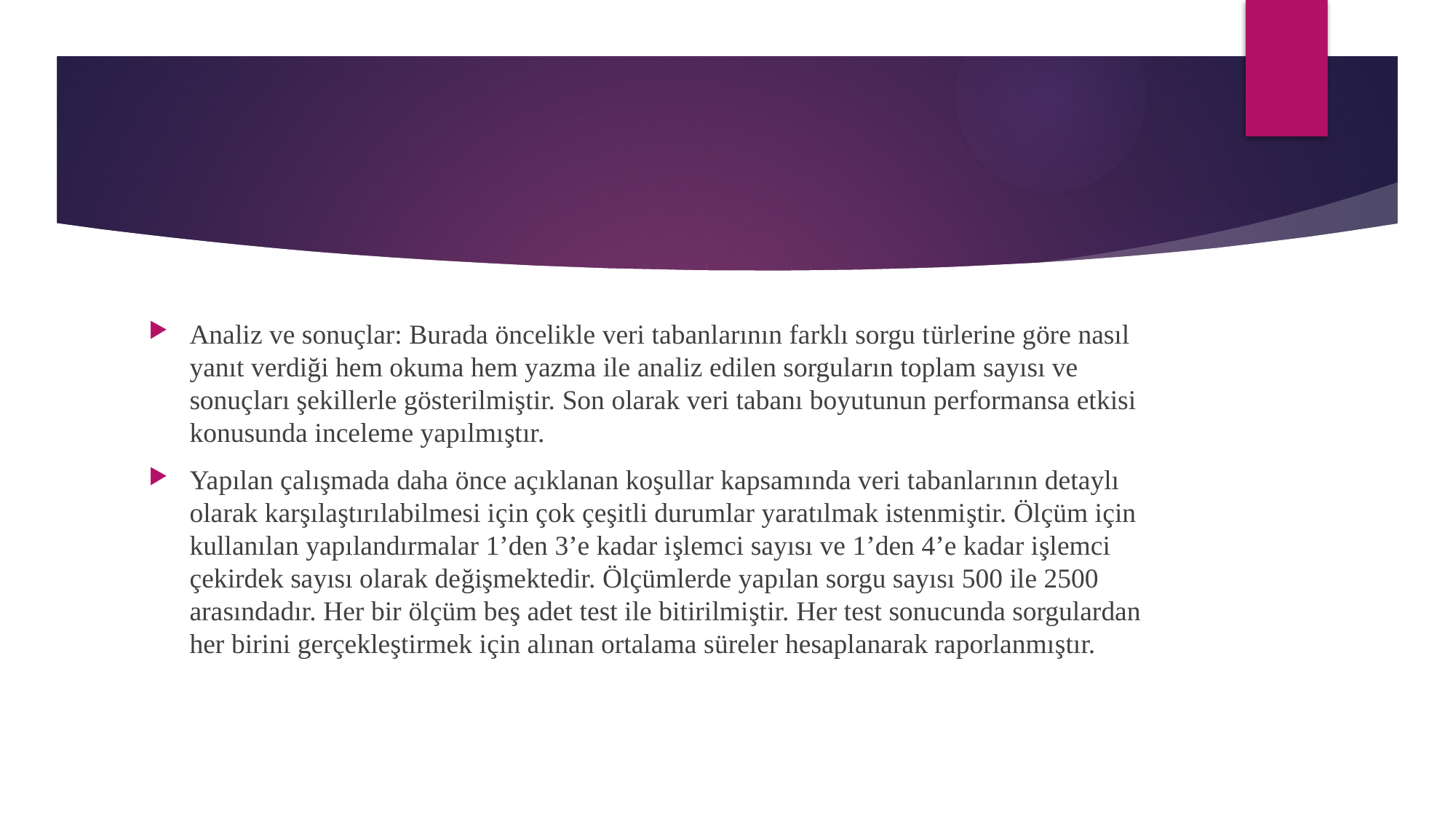

#
Analiz ve sonuçlar: Burada öncelikle veri tabanlarının farklı sorgu türlerine göre nasıl yanıt verdiği hem okuma hem yazma ile analiz edilen sorguların toplam sayısı ve sonuçları şekillerle gösterilmiştir. Son olarak veri tabanı boyutunun performansa etkisi konusunda inceleme yapılmıştır.
Yapılan çalışmada daha önce açıklanan koşullar kapsamında veri tabanlarının detaylı olarak karşılaştırılabilmesi için çok çeşitli durumlar yaratılmak istenmiştir. Ölçüm için kullanılan yapılandırmalar 1’den 3’e kadar işlemci sayısı ve 1’den 4’e kadar işlemci çekirdek sayısı olarak değişmektedir. Ölçümlerde yapılan sorgu sayısı 500 ile 2500 arasındadır. Her bir ölçüm beş adet test ile bitirilmiştir. Her test sonucunda sorgulardan her birini gerçekleştirmek için alınan ortalama süreler hesaplanarak raporlanmıştır.